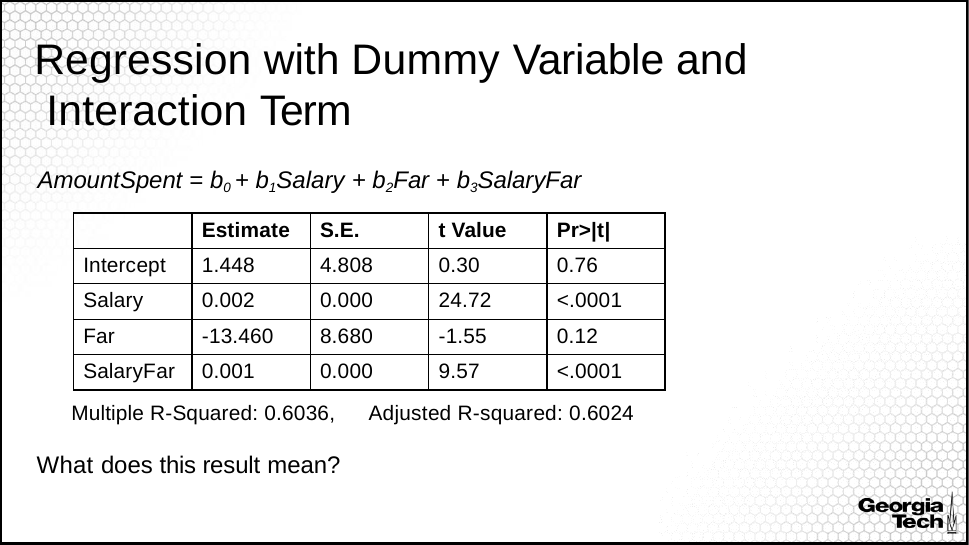

# Regression with Dummy Variable and  Interaction Term
AmountSpent = b0 + b1Salary + b2Far + b3SalaryFar
|  | Estimate | S.E. | t Value | Pr>|t| |
| --- | --- | --- | --- | --- |
| Intercept | 1.448 | 4.808 | 0.30 | 0.76 |
| Salary | 0.002 | 0.000 | 24.72 | <.0001 |
| Far | -13.460 | 8.680 | -1.55 | 0.12 |
| SalaryFar | 0.001 | 0.000 | 9.57 | <.0001 |

Multiple R-Squared: 0.6036,
Adjusted R-squared: 0.6024
What does this result mean?